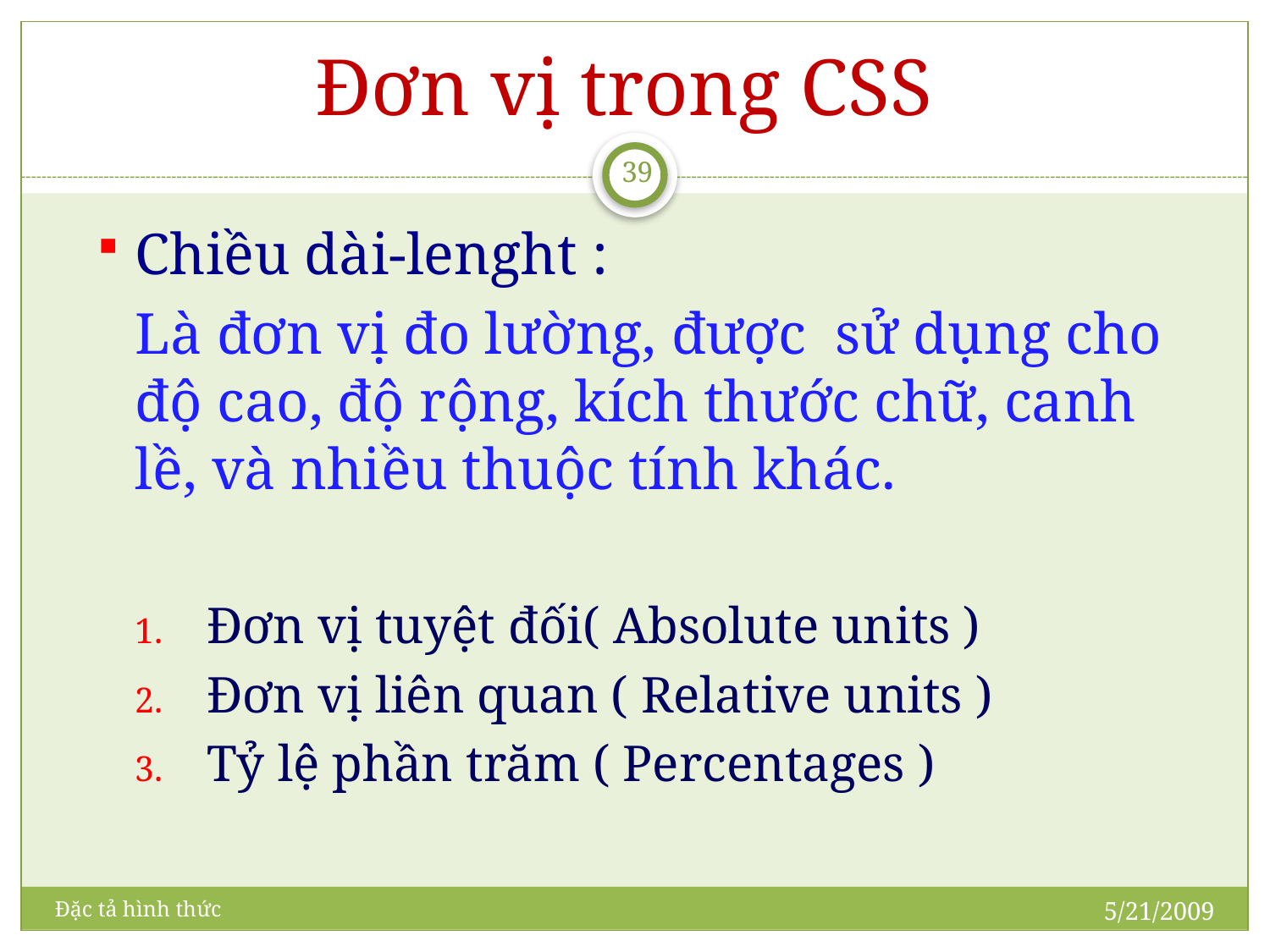

# Đơn vị trong CSS
39
Chiều dài-lenght :
	Là đơn vị đo lường, được  sử dụng cho độ cao, độ rộng, kích thước chữ, canh lề, và nhiều thuộc tính khác.

Đơn vị tuyệt đối( Absolute units )
Đơn vị liên quan ( Relative units )
Tỷ lệ phần trăm ( Percentages )

5/21/2009
Đặc tả hình thức